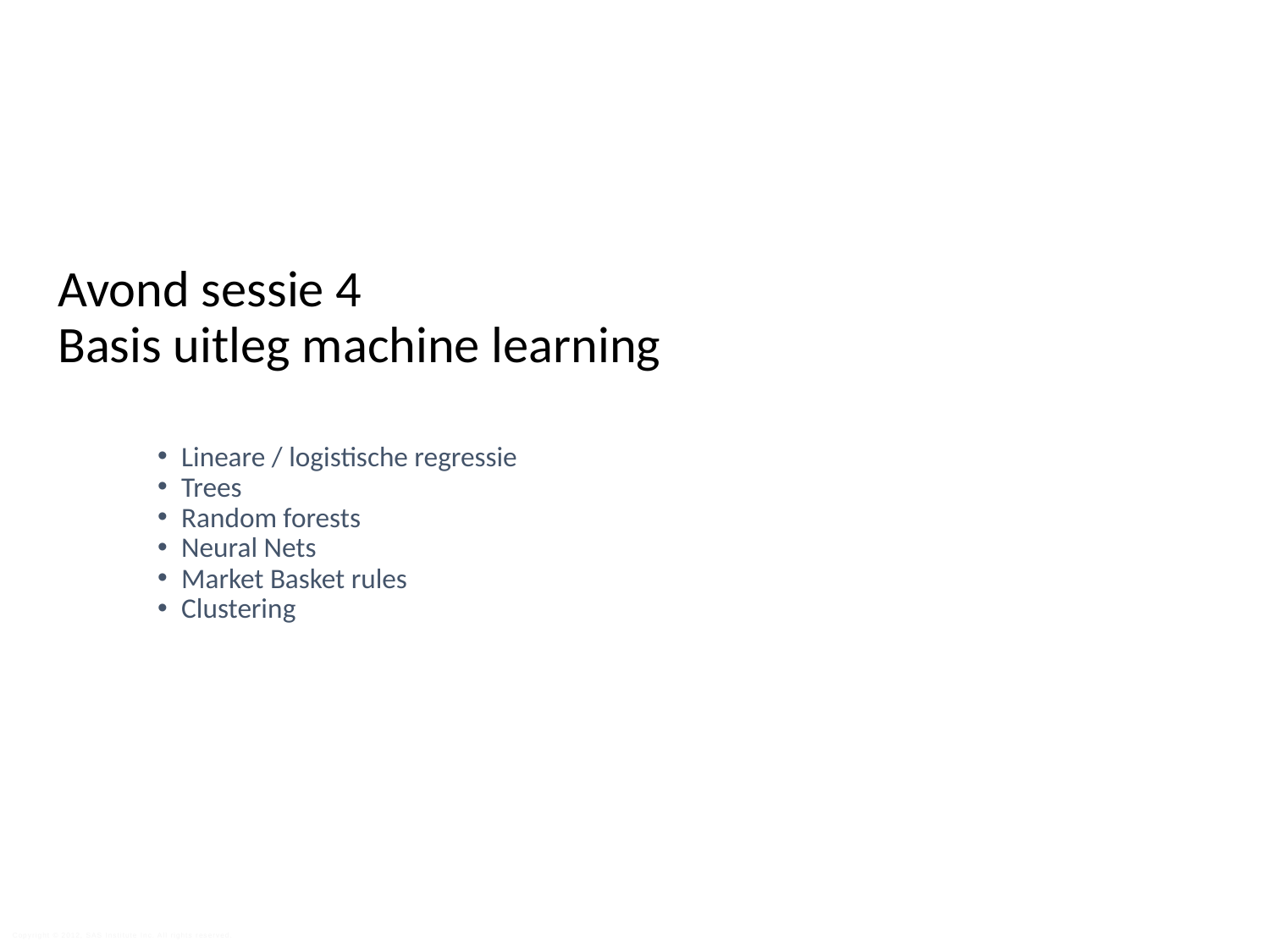

Avond sessie 4
Basis uitleg machine learning
Lineare / logistische regressie
Trees
Random forests
Neural Nets
Market Basket rules
Clustering